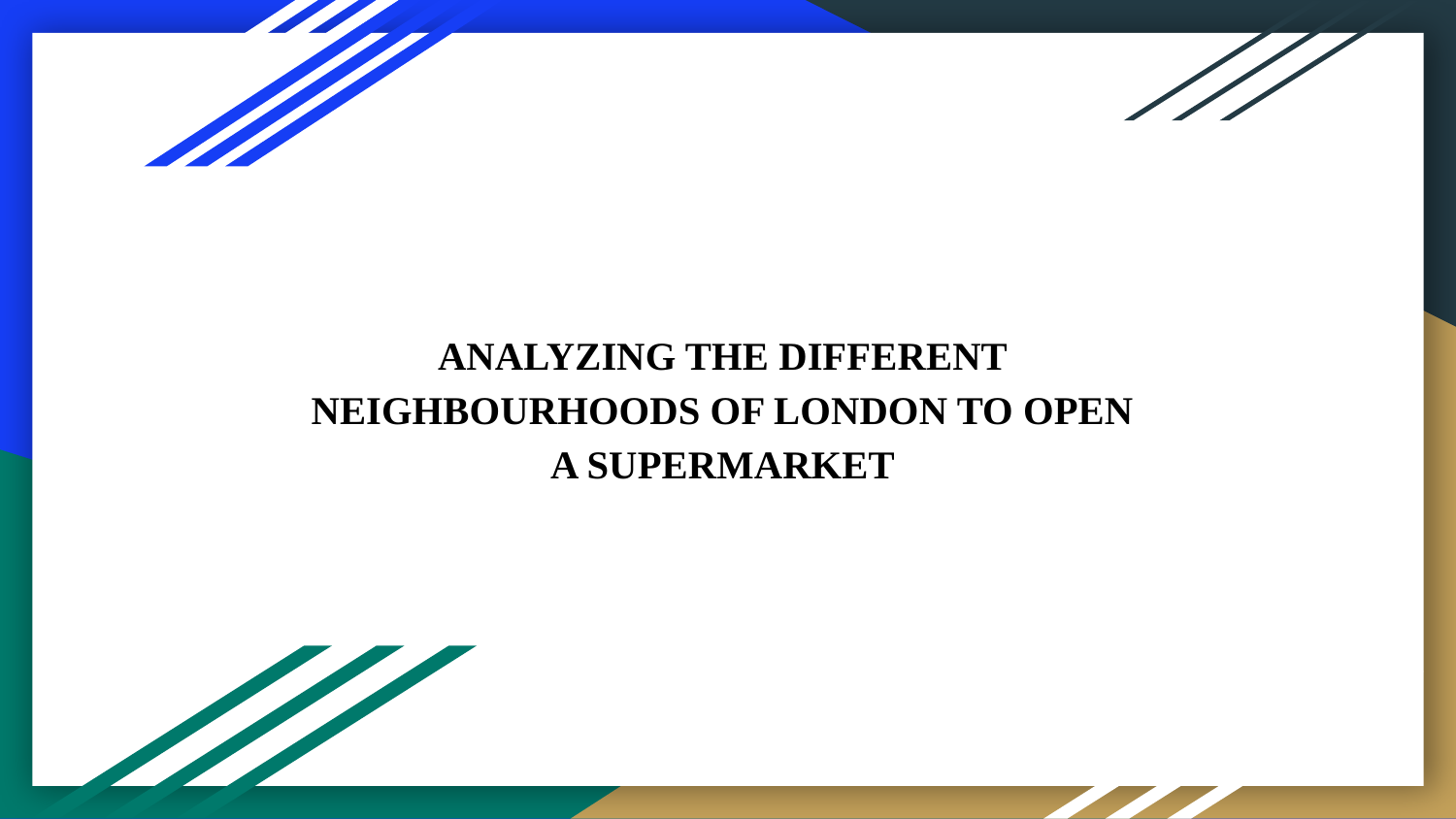

# ANALYZING THE DIFFERENT NEIGHBOURHOODS OF LONDON TO OPEN A SUPERMARKET